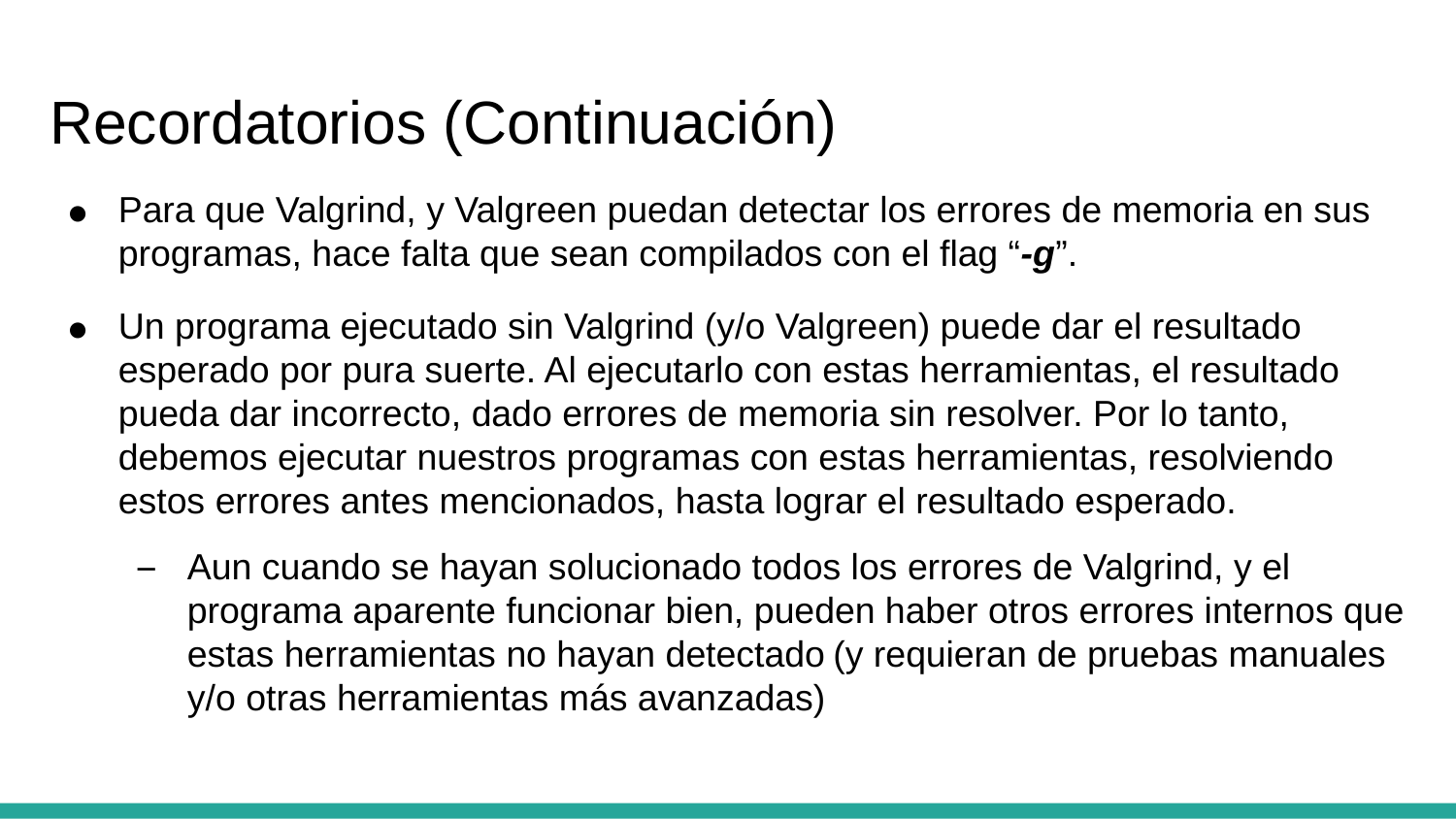

Recordatorios (Continuación)
Para que Valgrind, y Valgreen puedan detectar los errores de memoria en sus programas, hace falta que sean compilados con el flag “-g”.
Un programa ejecutado sin Valgrind (y/o Valgreen) puede dar el resultado esperado por pura suerte. Al ejecutarlo con estas herramientas, el resultado pueda dar incorrecto, dado errores de memoria sin resolver. Por lo tanto, debemos ejecutar nuestros programas con estas herramientas, resolviendo estos errores antes mencionados, hasta lograr el resultado esperado.
Aun cuando se hayan solucionado todos los errores de Valgrind, y el programa aparente funcionar bien, pueden haber otros errores internos que estas herramientas no hayan detectado (y requieran de pruebas manuales y/o otras herramientas más avanzadas)